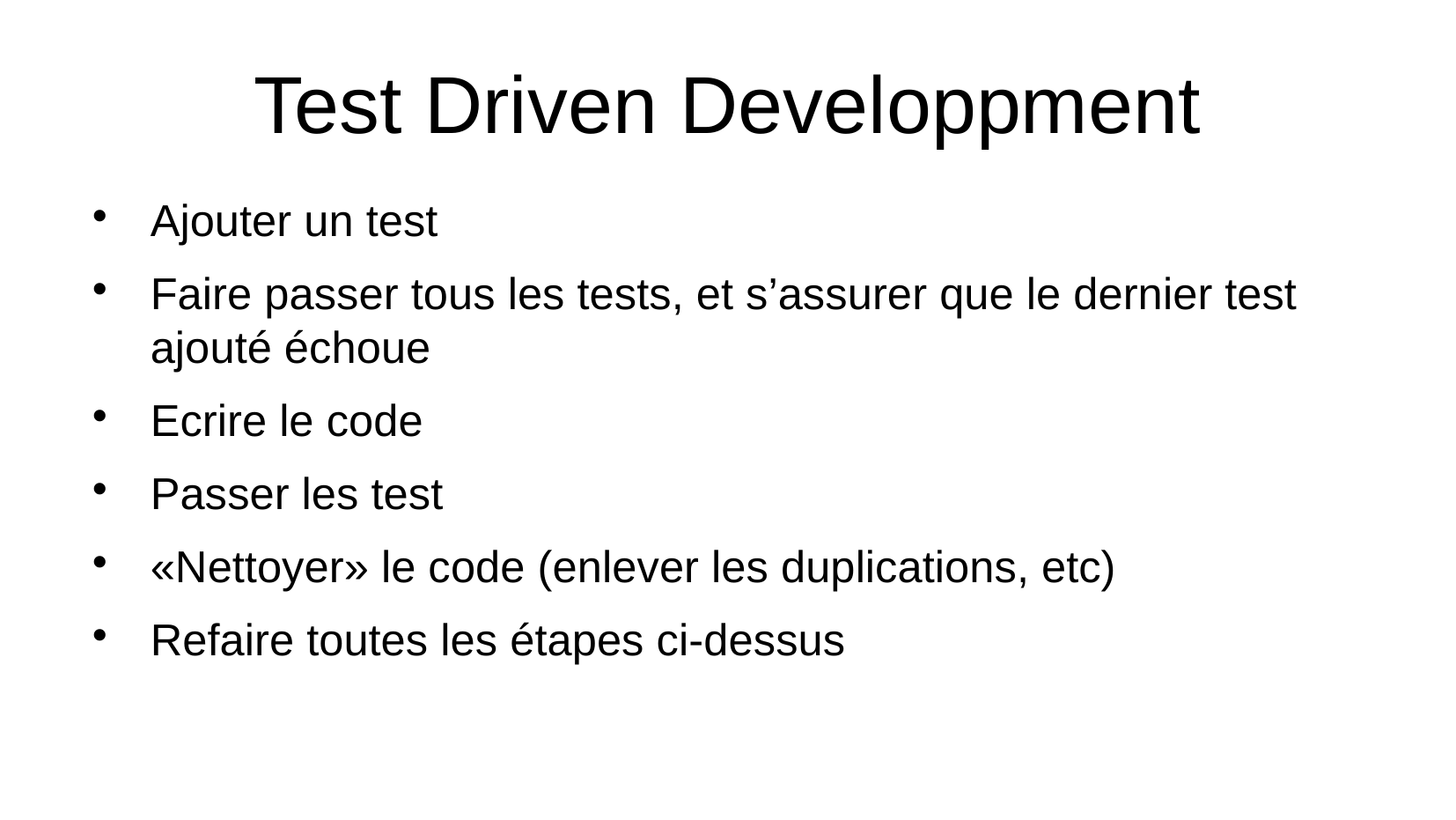

Test Driven Developpment
Ajouter un test
Faire passer tous les tests, et s’assurer que le dernier test ajouté échoue
Ecrire le code
Passer les test
«Nettoyer» le code (enlever les duplications, etc)
Refaire toutes les étapes ci-dessus